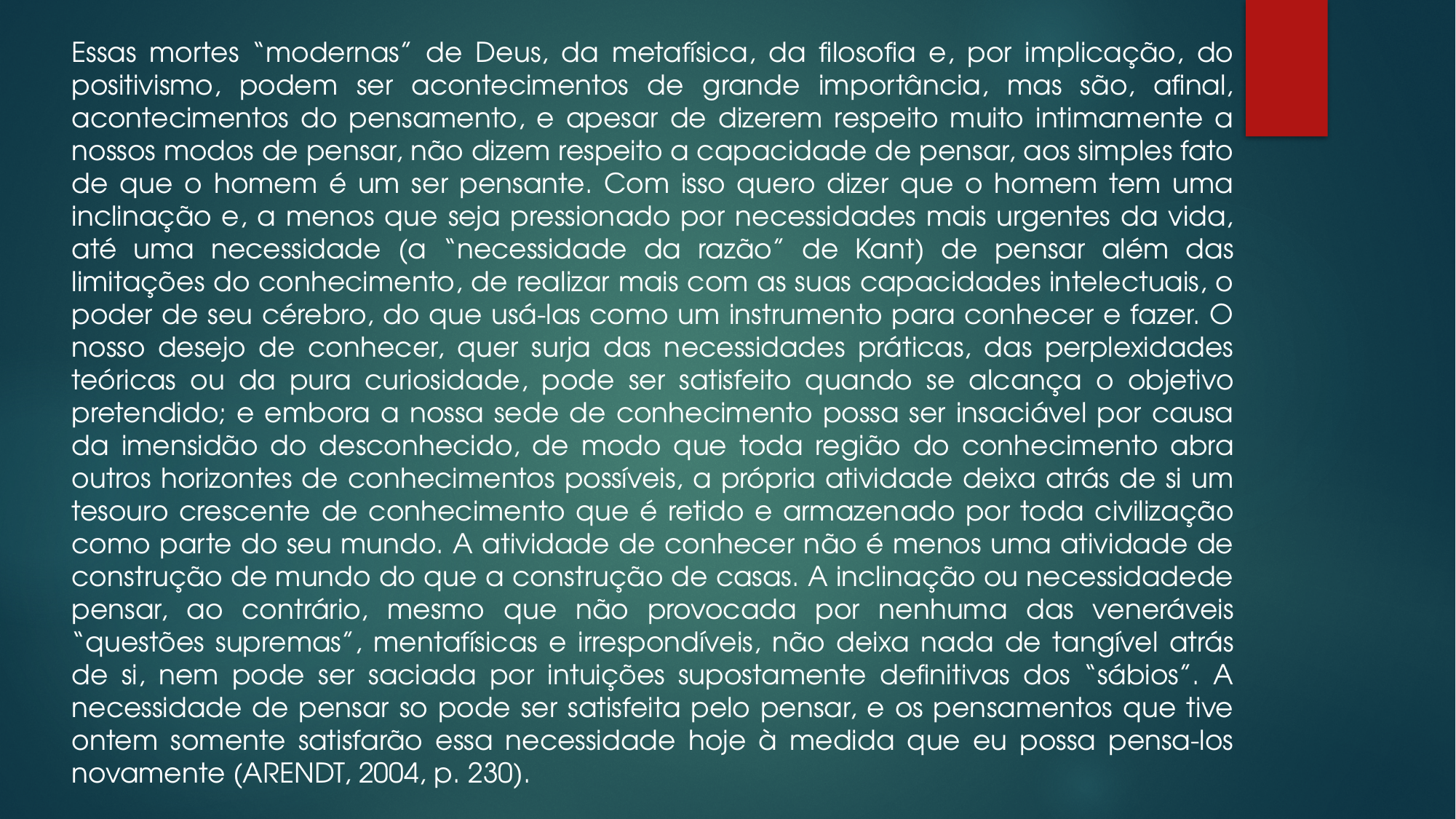

Essas mortes “modernas” de Deus, da metafísica, da filosofia e, por implicação, do positivismo, podem ser acontecimentos de grande importância, mas são, afinal, acontecimentos do pensamento, e apesar de dizerem respeito muito intimamente a nossos modos de pensar, não dizem respeito a capacidade de pensar, aos simples fato de que o homem é um ser pensante. Com isso quero dizer que o homem tem uma inclinação e, a menos que seja pressionado por necessidades mais urgentes da vida, até uma necessidade (a “necessidade da razão” de Kant) de pensar além das limitações do conhecimento, de realizar mais com as suas capacidades intelectuais, o poder de seu cérebro, do que usá-las como um instrumento para conhecer e fazer. O nosso desejo de conhecer, quer surja das necessidades práticas, das perplexidades teóricas ou da pura curiosidade, pode ser satisfeito quando se alcança o objetivo pretendido; e embora a nossa sede de conhecimento possa ser insaciável por causa da imensidão do desconhecido, de modo que toda região do conhecimento abra outros horizontes de conhecimentos possíveis, a própria atividade deixa atrás de si um tesouro crescente de conhecimento que é retido e armazenado por toda civilização como parte do seu mundo. A atividade de conhecer não é menos uma atividade de construção de mundo do que a construção de casas. A inclinação ou necessidadede pensar, ao contrário, mesmo que não provocada por nenhuma das veneráveis “questões supremas”, mentafísicas e irrespondíveis, não deixa nada de tangível atrás de si, nem pode ser saciada por intuições supostamente definitivas dos “sábios”. A necessidade de pensar so pode ser satisfeita pelo pensar, e os pensamentos que tive ontem somente satisfarão essa necessidade hoje à medida que eu possa pensa-los novamente (ARENDT, 2004, p. 230).